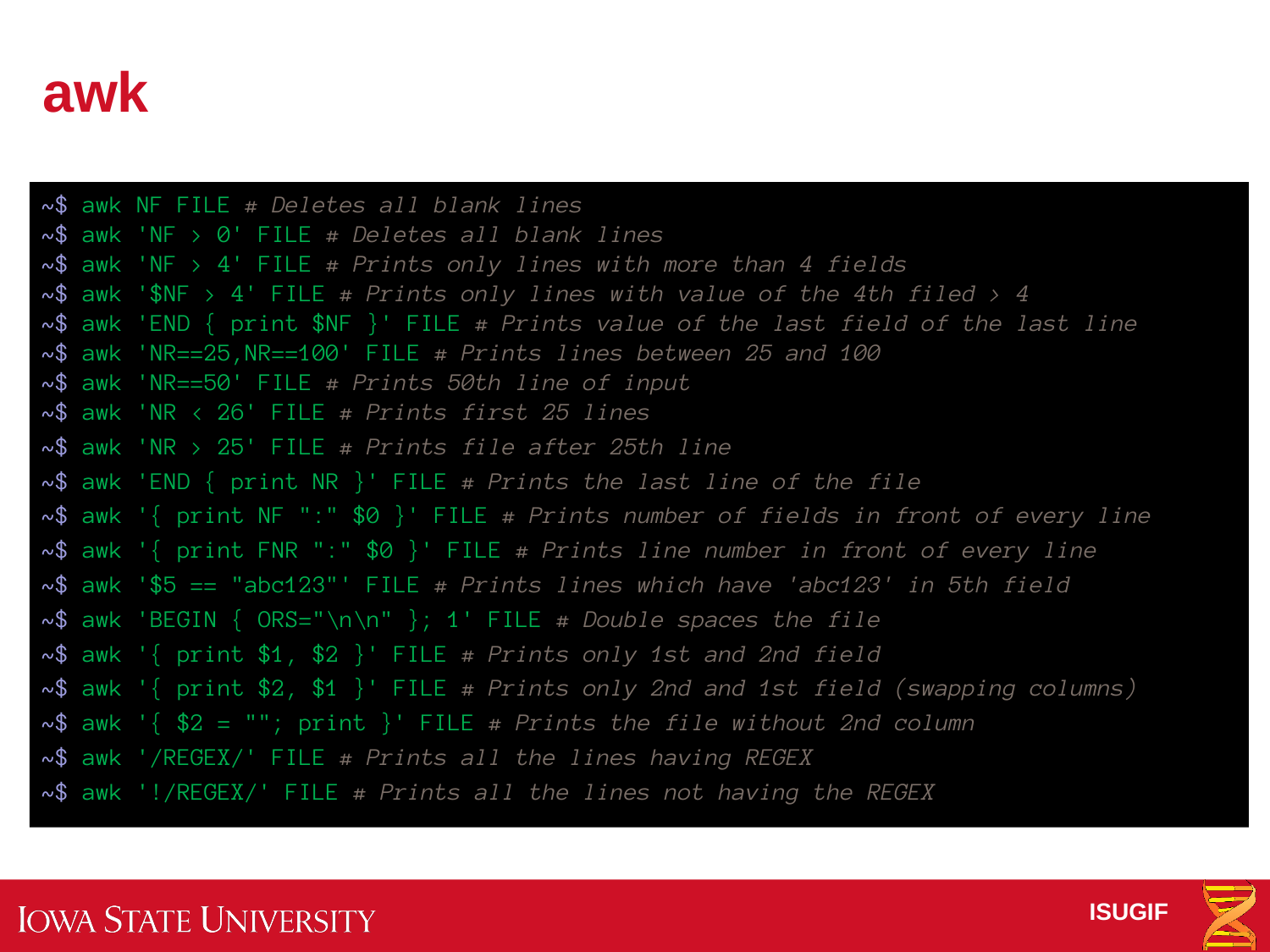

# awk
~$ awk NF FILE # Deletes all blank lines
~$ awk 'NF > 0' FILE # Deletes all blank lines
~$ awk 'NF > 4' FILE # Prints only lines with more than 4 fields
~$ awk '$NF > 4' FILE # Prints only lines with value of the 4th filed > 4
~$ awk 'END { print $NF }' FILE # Prints value of the last field of the last line
~$ awk 'NR==25,NR==100' FILE # Prints lines between 25 and 100
~$ awk 'NR==50' FILE # Prints 50th line of input
~$ awk 'NR < 26' FILE # Prints first 25 lines
~$ awk 'NR > 25' FILE # Prints file after 25th line
~$ awk 'END { print NR }' FILE # Prints the last line of the file
~$ awk '{ print NF ":" $0 }' FILE # Prints number of fields in front of every line
~$ awk '{ print FNR ":" $0 }' FILE # Prints line number in front of every line
~$ awk '$5 == "abc123"' FILE # Prints lines which have 'abc123' in 5th field
~$ awk 'BEGIN { ORS="\n\n" }; 1' FILE # Double spaces the file
~$ awk '{ print $1, $2 }' FILE # Prints only 1st and 2nd field
~$ awk '{ print $2, $1 }' FILE # Prints only 2nd and 1st field (swapping columns)
~$ awk '{ $2 = ""; print }' FILE # Prints the file without 2nd column
~$ awk '/REGEX/' FILE # Prints all the lines having REGEX
~$ awk '!/REGEX/' FILE # Prints all the lines not having the REGEX